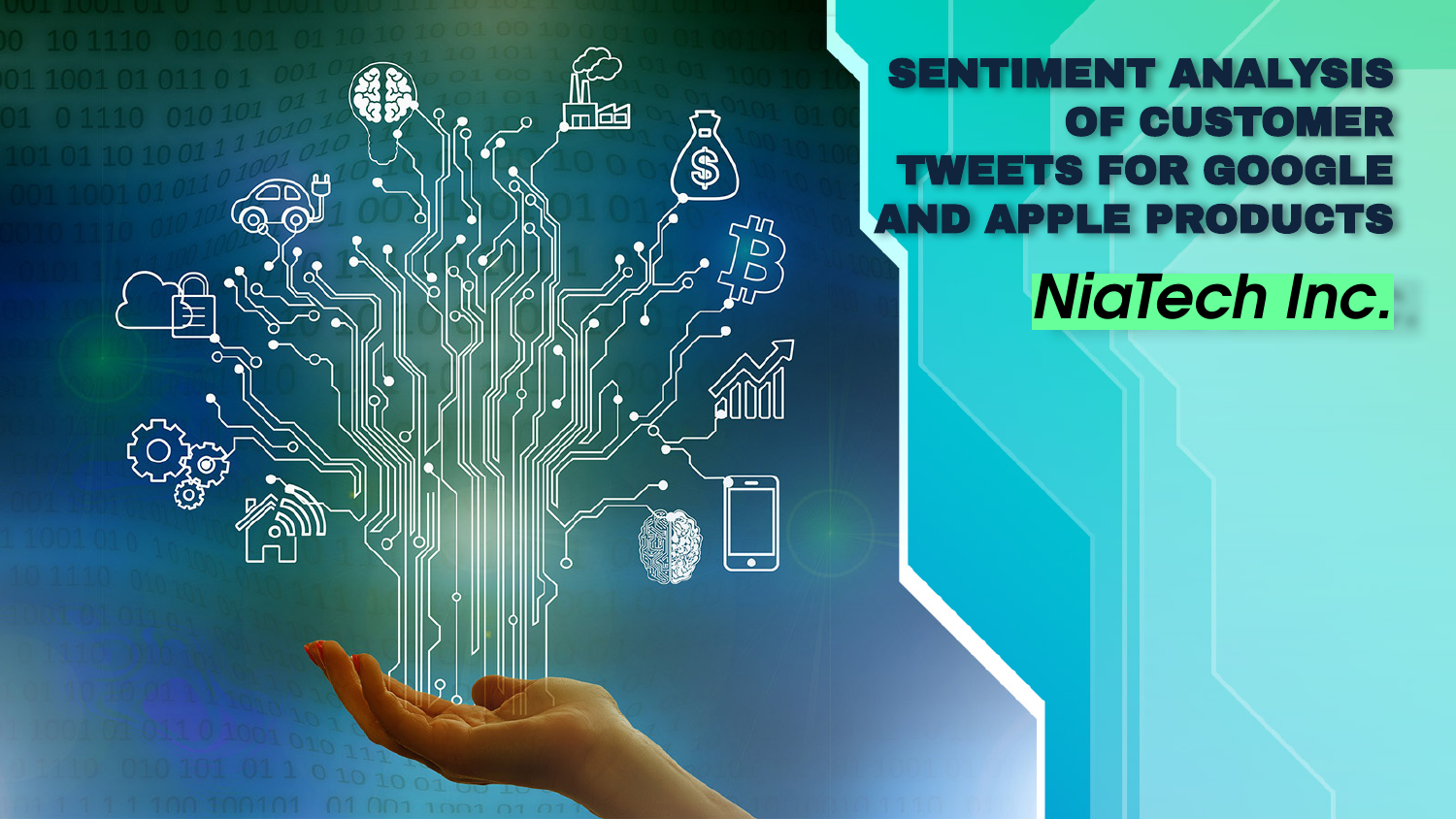

# SENTIMENT ANALYSIS OF CUSTOMER TWEETS FOR GOOGLE AND APPLE PRODUCTS
NiaTech Inc.